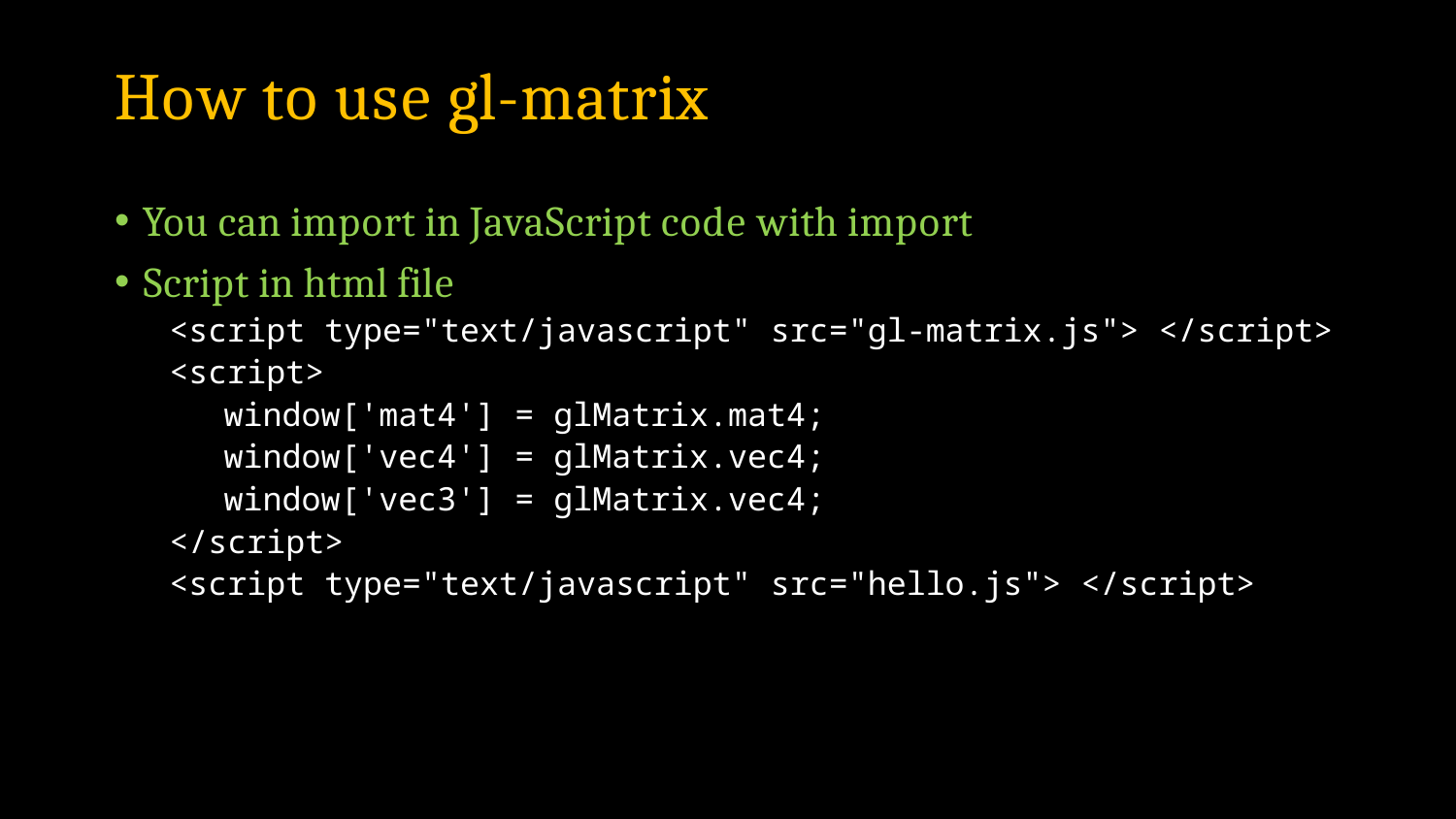

# How to use gl-matrix
You can import in JavaScript code with import
Script in html file
<script type="text/javascript" src="gl-matrix.js"> </script>
<script>
window['mat4'] = glMatrix.mat4;
window['vec4'] = glMatrix.vec4;
window['vec3'] = glMatrix.vec4;
</script>
<script type="text/javascript" src="hello.js"> </script>